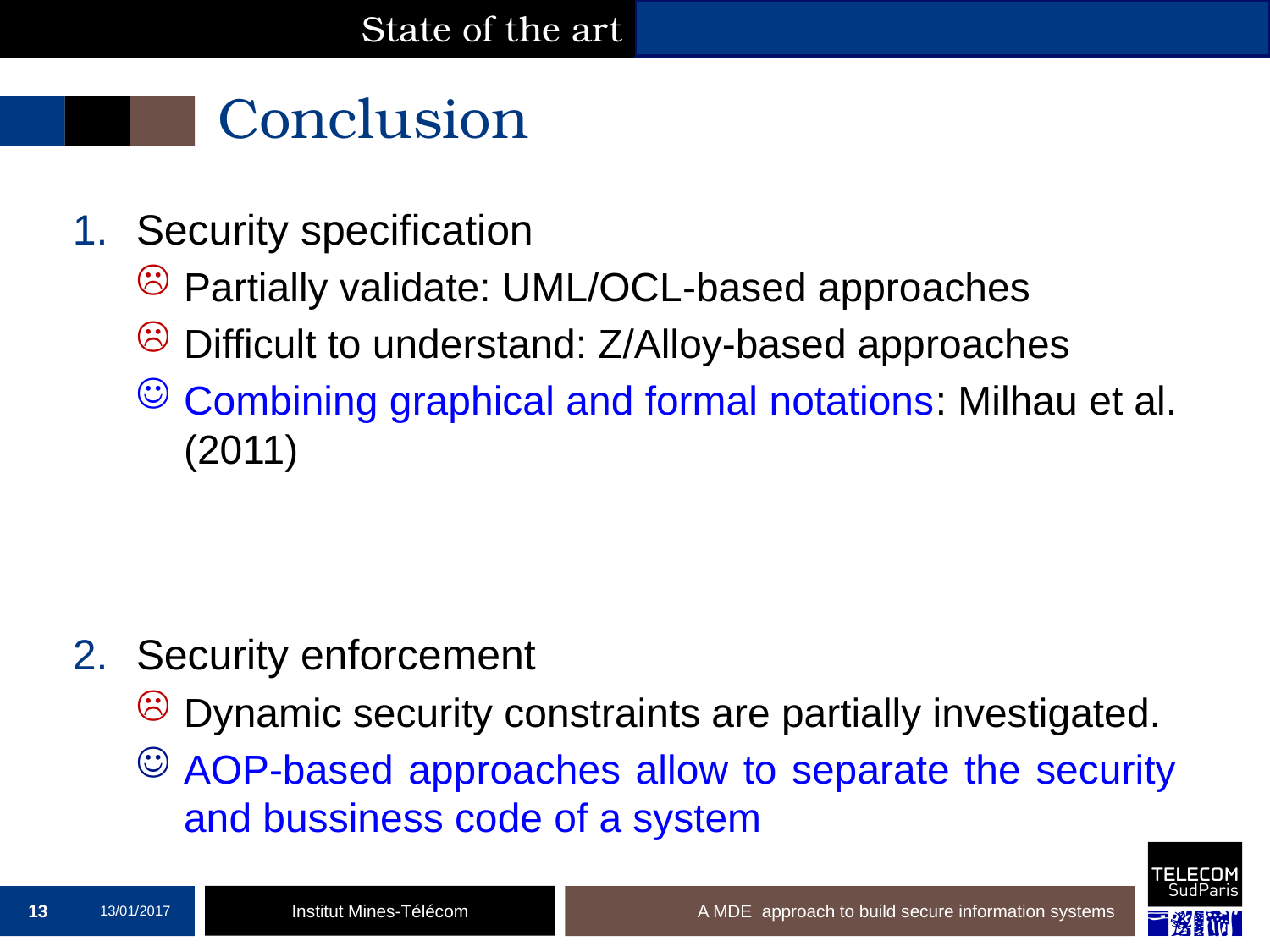

State of the art
# Conclusion
Security specification
Partially validate: UML/OCL-based approaches
Difficult to understand: Z/Alloy-based approaches
Combining graphical and formal notations: Milhau et al. (2011)

Security enforcement
Dynamic security constraints are partially investigated.
AOP-based approaches allow to separate the security and bussiness code of a system
13
13/01/2017
A MDE  approach to build secure information systems